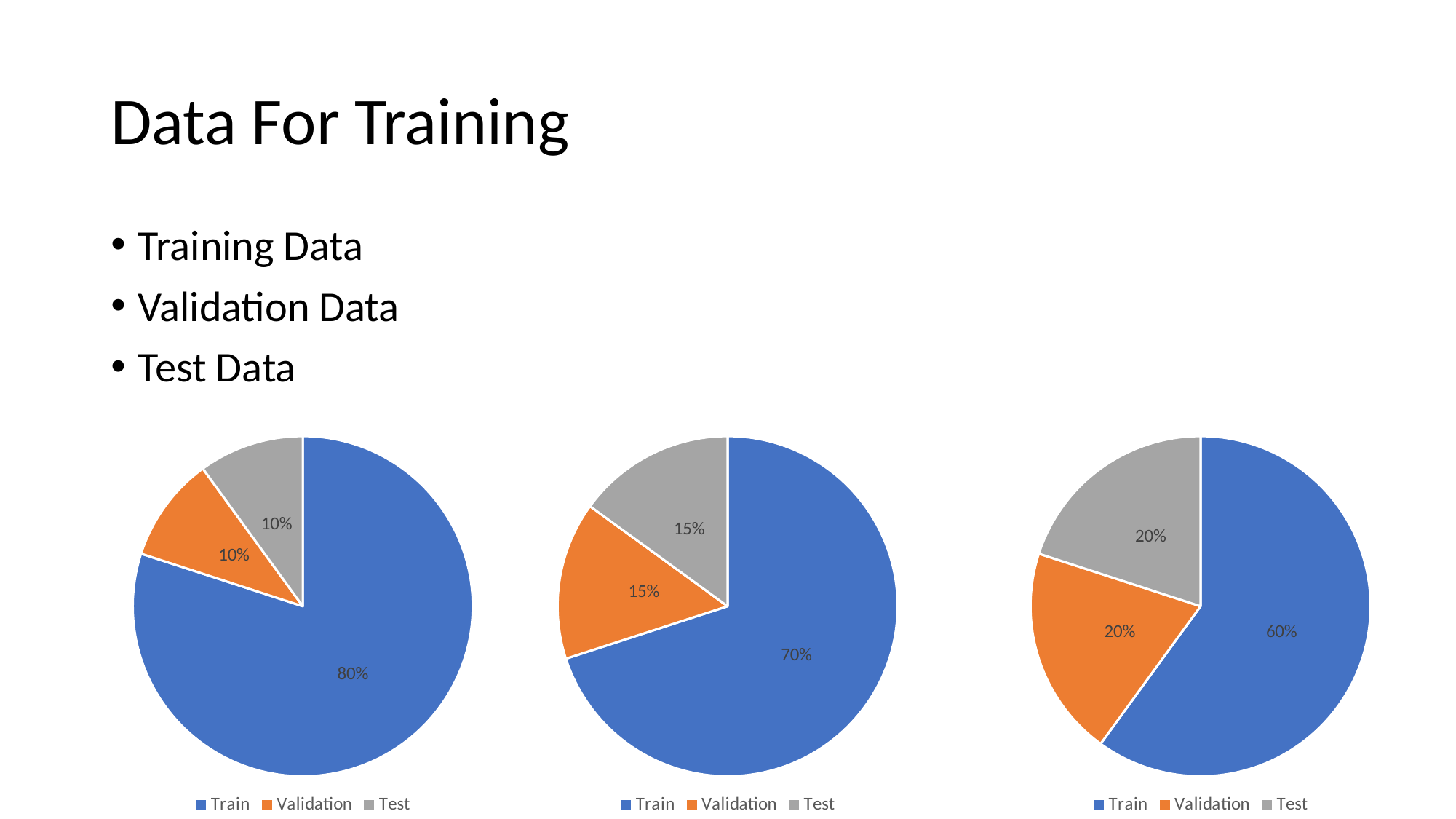

# Data For Training
Training Data
Validation Data
Test Data

### Chart

| Category | Sales |
|---|---|
| Train | 80.0 |
| Validation | 10.0 |
| Test | 10.0 |

### Chart

| Category | Perventage |
|---|---|
| Train | 70.0 |
| Validation | 15.0 |
| Test | 15.0 |

### Chart

| Category | Perventage |
|---|---|
| Train | 60.0 |
| Validation | 20.0 |
| Test | 20.0 |